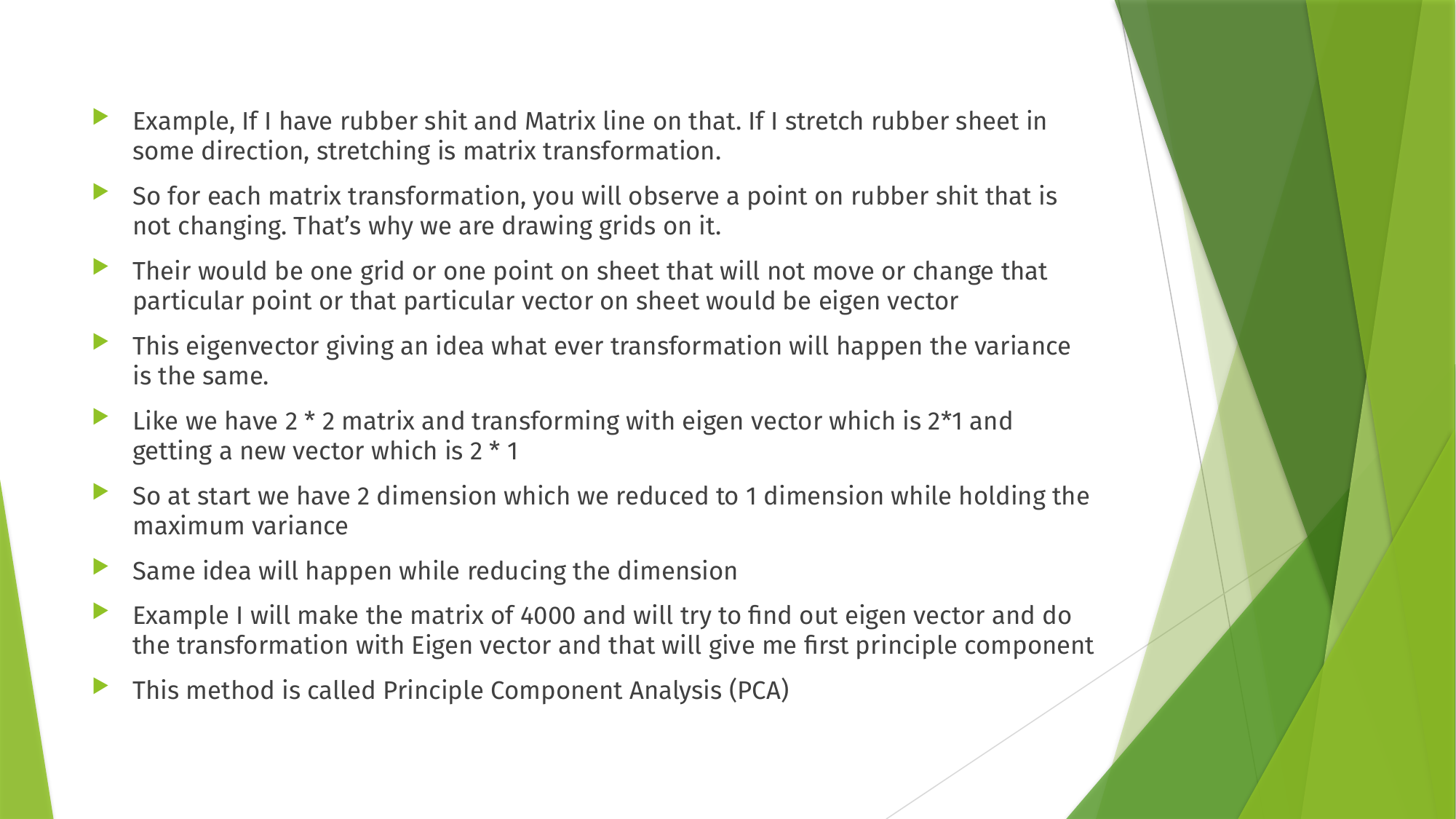

Example, If I have rubber shit and Matrix line on that. If I stretch rubber sheet in some direction, stretching is matrix transformation.
So for each matrix transformation, you will observe a point on rubber shit that is not changing. That’s why we are drawing grids on it.
Their would be one grid or one point on sheet that will not move or change that particular point or that particular vector on sheet would be eigen vector
This eigenvector giving an idea what ever transformation will happen the variance is the same.
Like we have 2 * 2 matrix and transforming with eigen vector which is 2*1 and getting a new vector which is 2 * 1
So at start we have 2 dimension which we reduced to 1 dimension while holding the maximum variance
Same idea will happen while reducing the dimension
Example I will make the matrix of 4000 and will try to find out eigen vector and do the transformation with Eigen vector and that will give me first principle component
This method is called Principle Component Analysis (PCA)